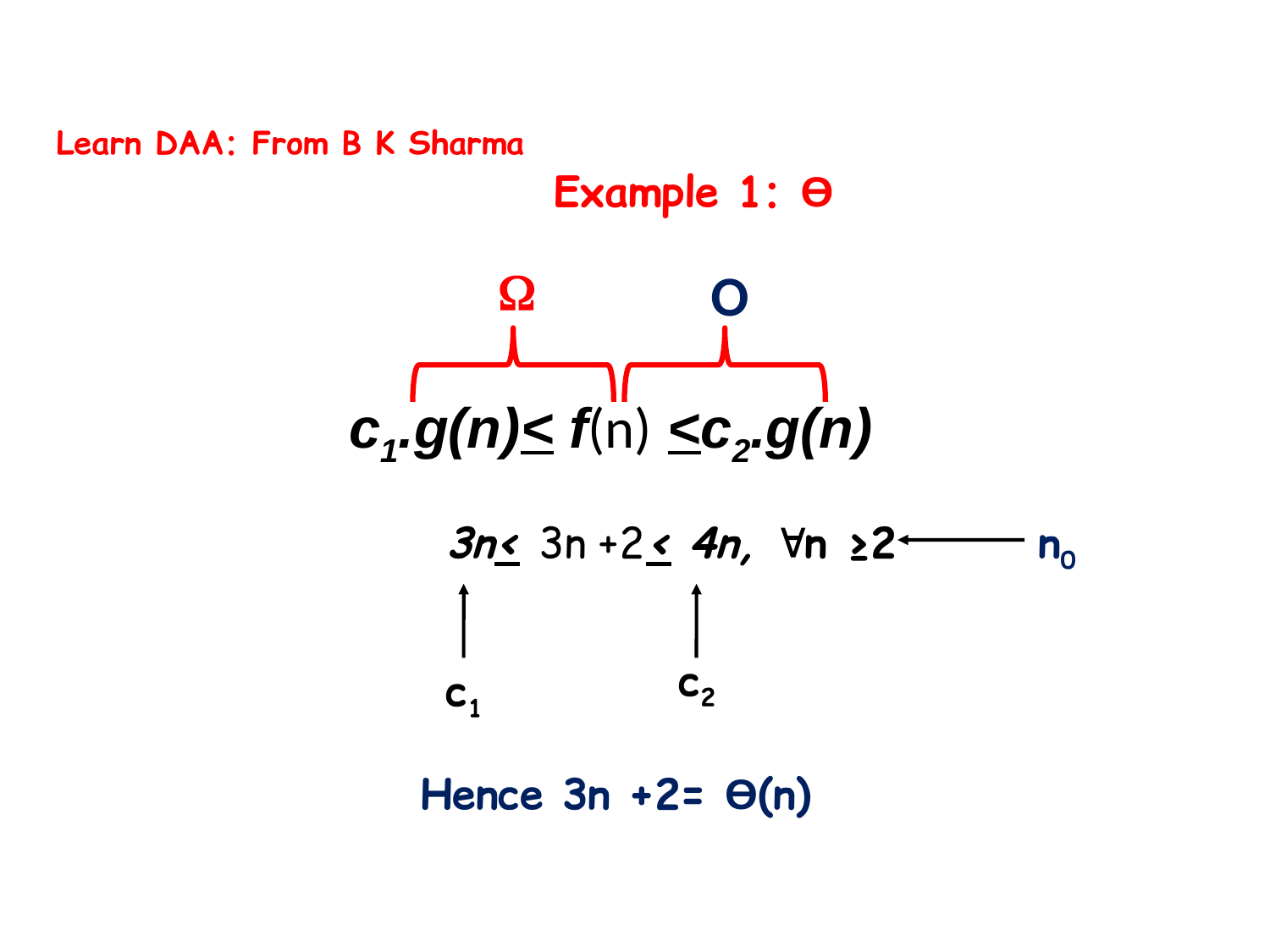

Learn DAA: From B K Sharma
Example 1: Ө
Ω
O

c1.g(n)< f(n) <c2.g(n)
3n< 3n +2< 4n, ∀n ≥2
n0

c2
c1
Hence 3n +2= Ө(n)